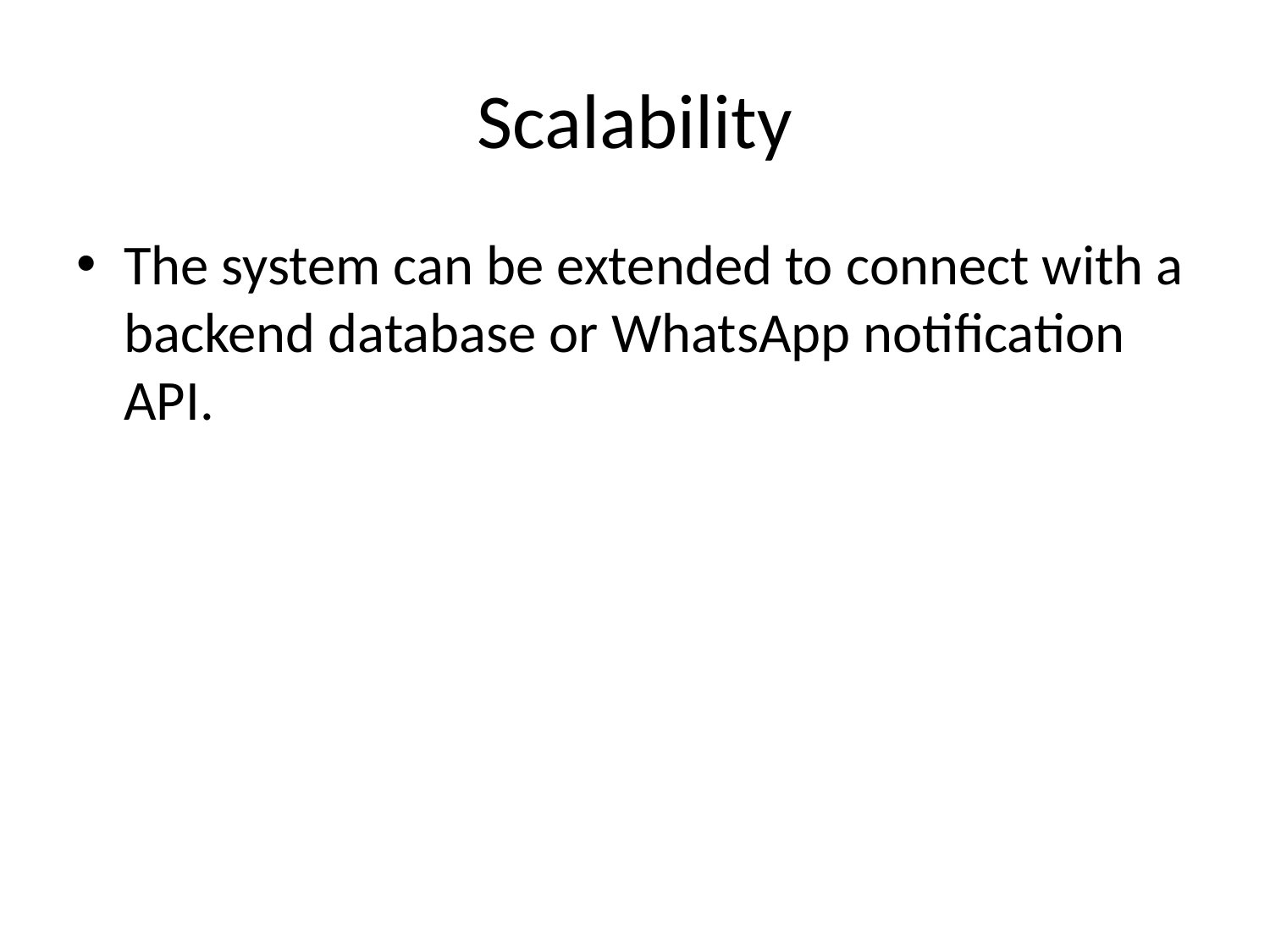

# Scalability
The system can be extended to connect with a backend database or WhatsApp notification API.